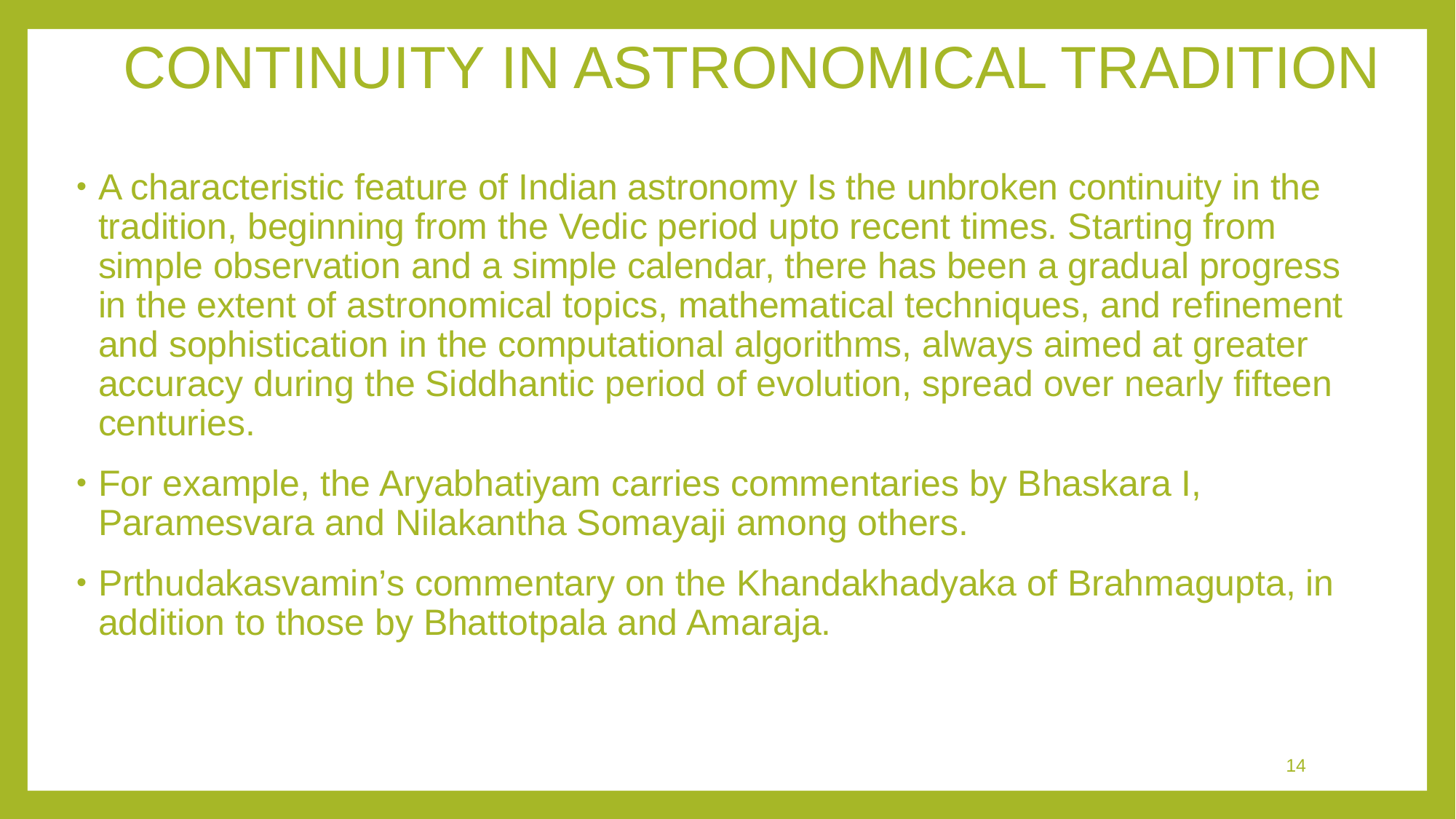

# CONTINUITY IN ASTRONOMICAL TRADITION
A characteristic feature of Indian astronomy Is the unbroken continuity in the tradition, beginning from the Vedic period upto recent times. Starting from simple observation and a simple calendar, there has been a gradual progress in the extent of astronomical topics, mathematical techniques, and refinement and sophistication in the computational algorithms, always aimed at greater accuracy during the Siddhantic period of evolution, spread over nearly fifteen centuries.
For example, the Aryabhatiyam carries commentaries by Bhaskara I, Paramesvara and Nilakantha Somayaji among others.
Prthudakasvamin’s commentary on the Khandakhadyaka of Brahmagupta, in addition to those by Bhattotpala and Amaraja.
14